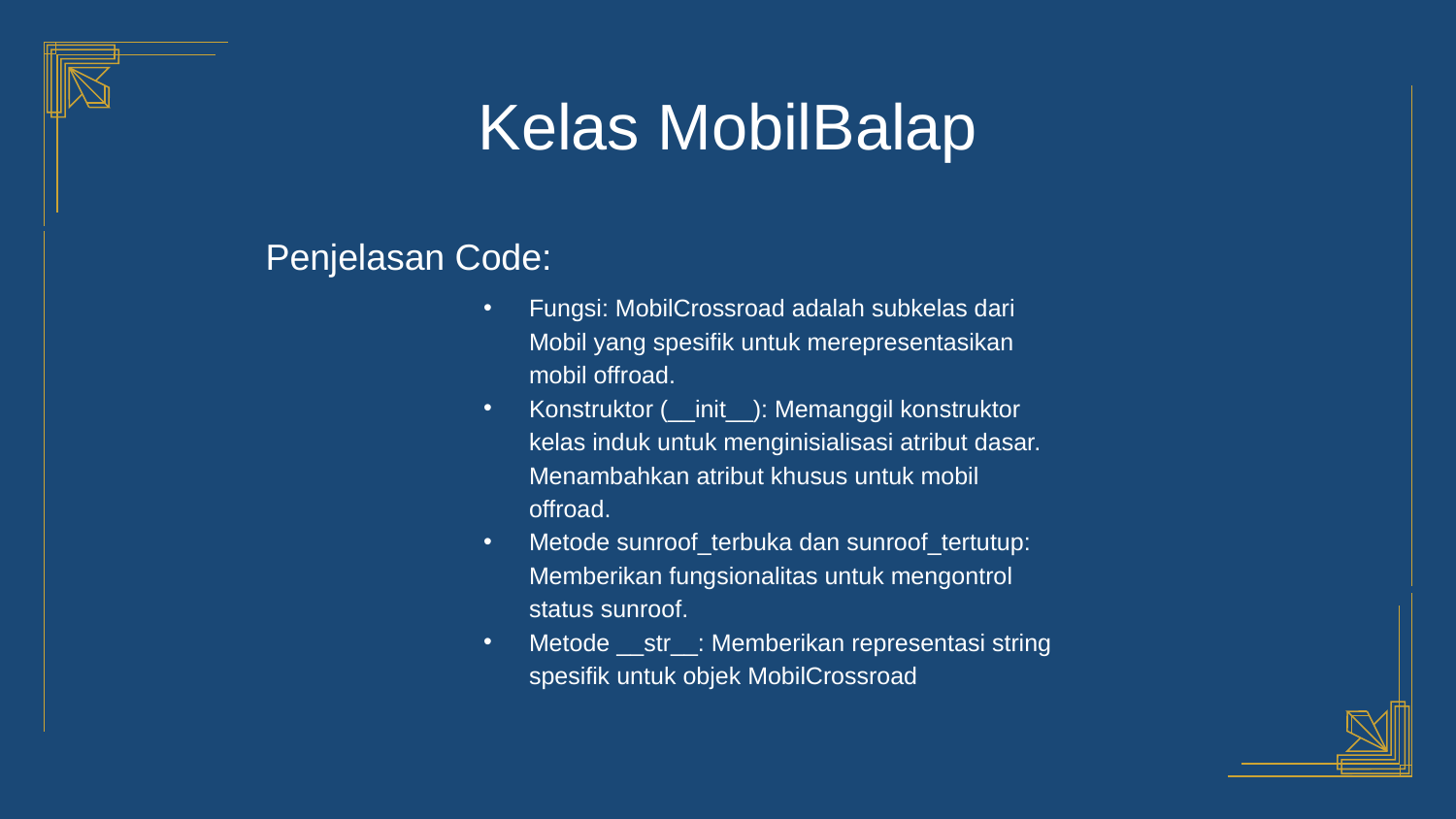

# Kelas MobilBalap
Penjelasan Code:
Fungsi: MobilCrossroad adalah subkelas dari Mobil yang spesifik untuk merepresentasikan mobil offroad.
Konstruktor (__init__): Memanggil konstruktor kelas induk untuk menginisialisasi atribut dasar. Menambahkan atribut khusus untuk mobil offroad.
Metode sunroof_terbuka dan sunroof_tertutup: Memberikan fungsionalitas untuk mengontrol status sunroof.
Metode __str__: Memberikan representasi string spesifik untuk objek MobilCrossroad